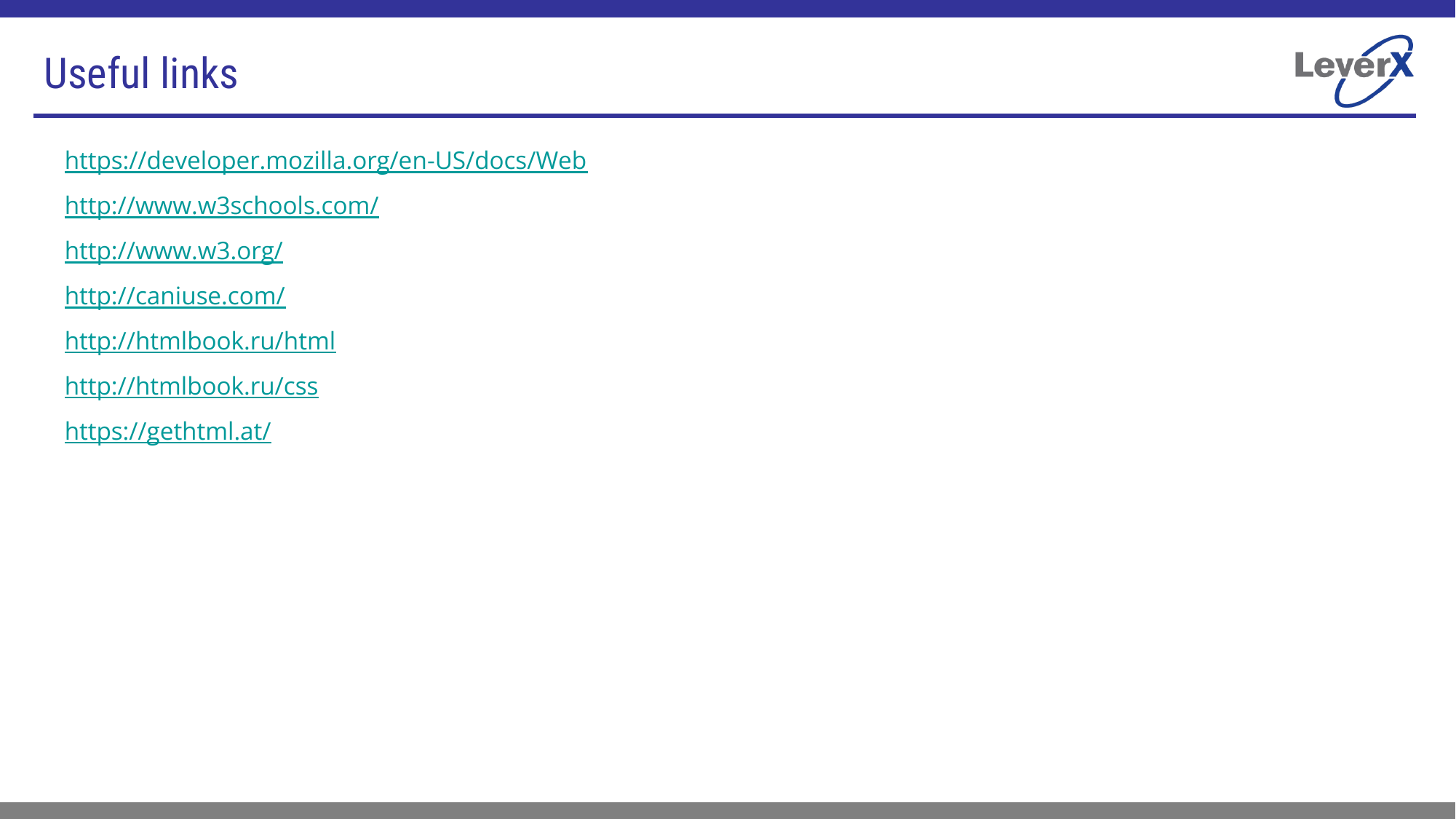

# Useful links
https://developer.mozilla.org/en-US/docs/Web
http://www.w3schools.com/
http://www.w3.org/
http://caniuse.com/
http://htmlbook.ru/html
http://htmlbook.ru/css
https://gethtml.at/